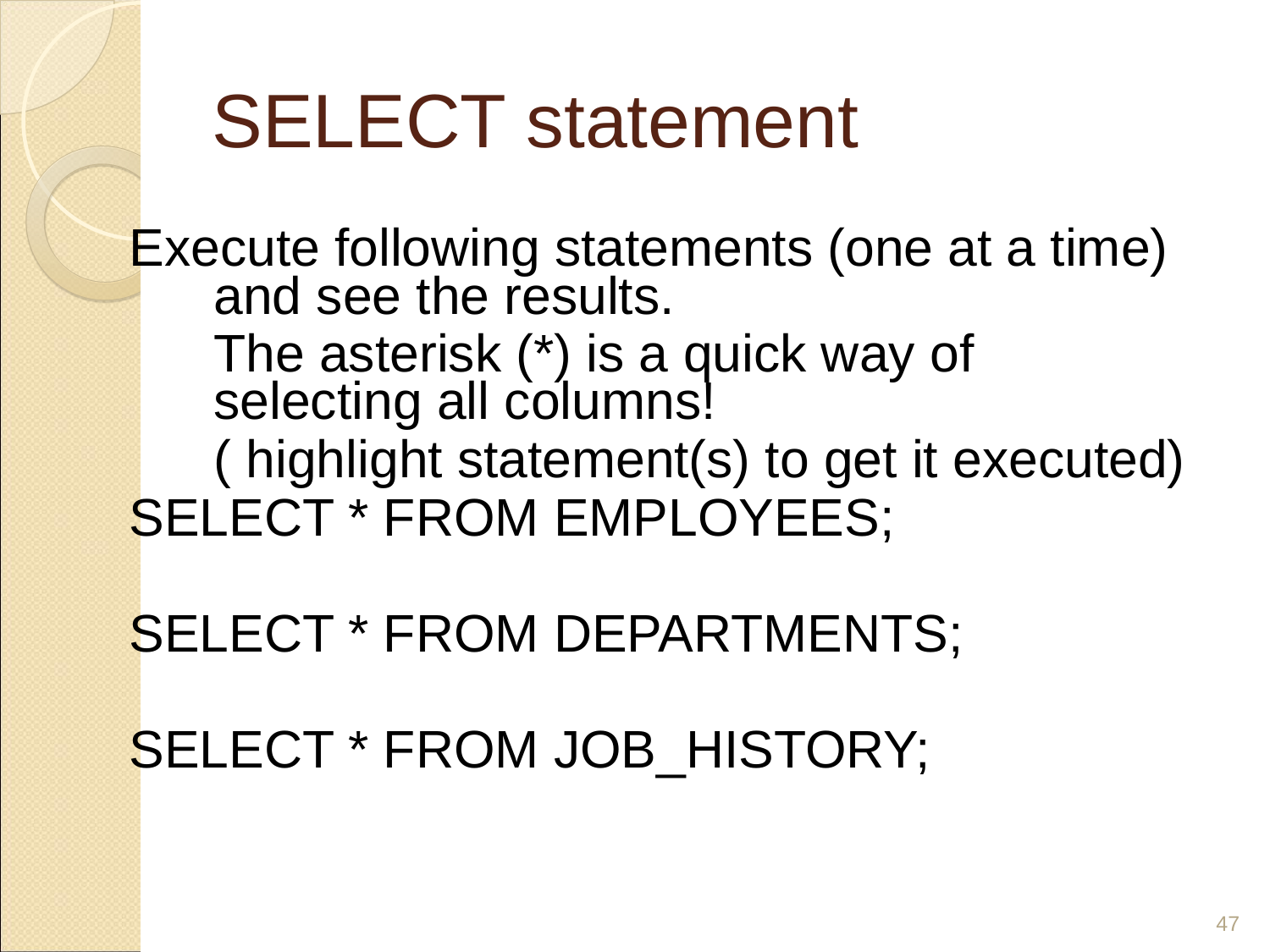

# SELECT statement
Execute following statements (one at a time) and see the results.
	The asterisk (*) is a quick way of selecting all columns!
	( highlight statement(s) to get it executed)
SELECT * FROM EMPLOYEES;

SELECT * FROM DEPARTMENTS;

SELECT * FROM JOB_HISTORY;
47